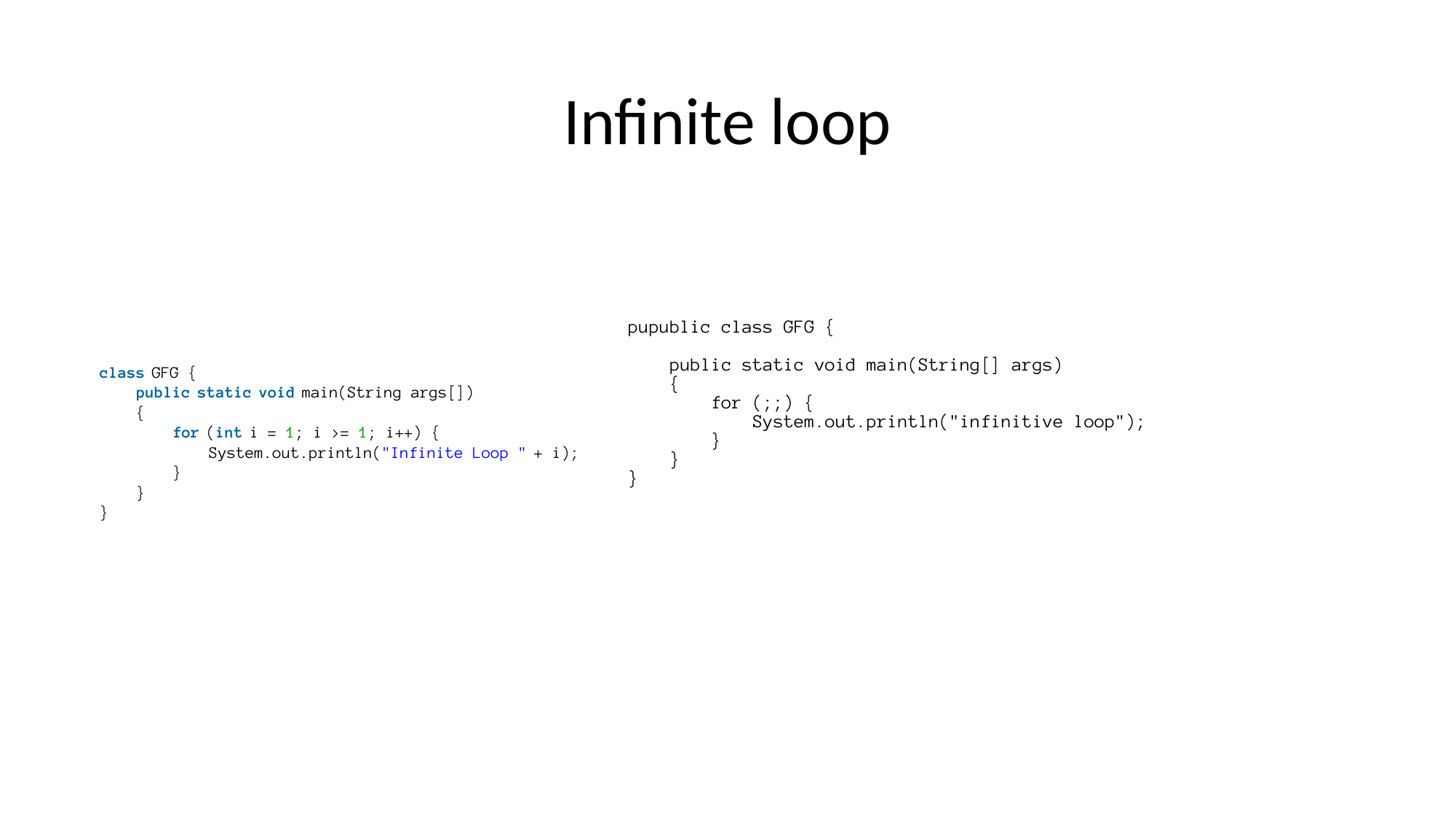

# Infinite loop
class GFG {
    public static void main(String args[])
    {
        for (int i = 1; i >= 1; i++) {
            System.out.println("Infinite Loop " + i);
        }
    }
}

| pupublic class GFG {       public static void main(String[] args)     {         for (;;) {             System.out.println("infinitive loop");         }     } } |
| --- |